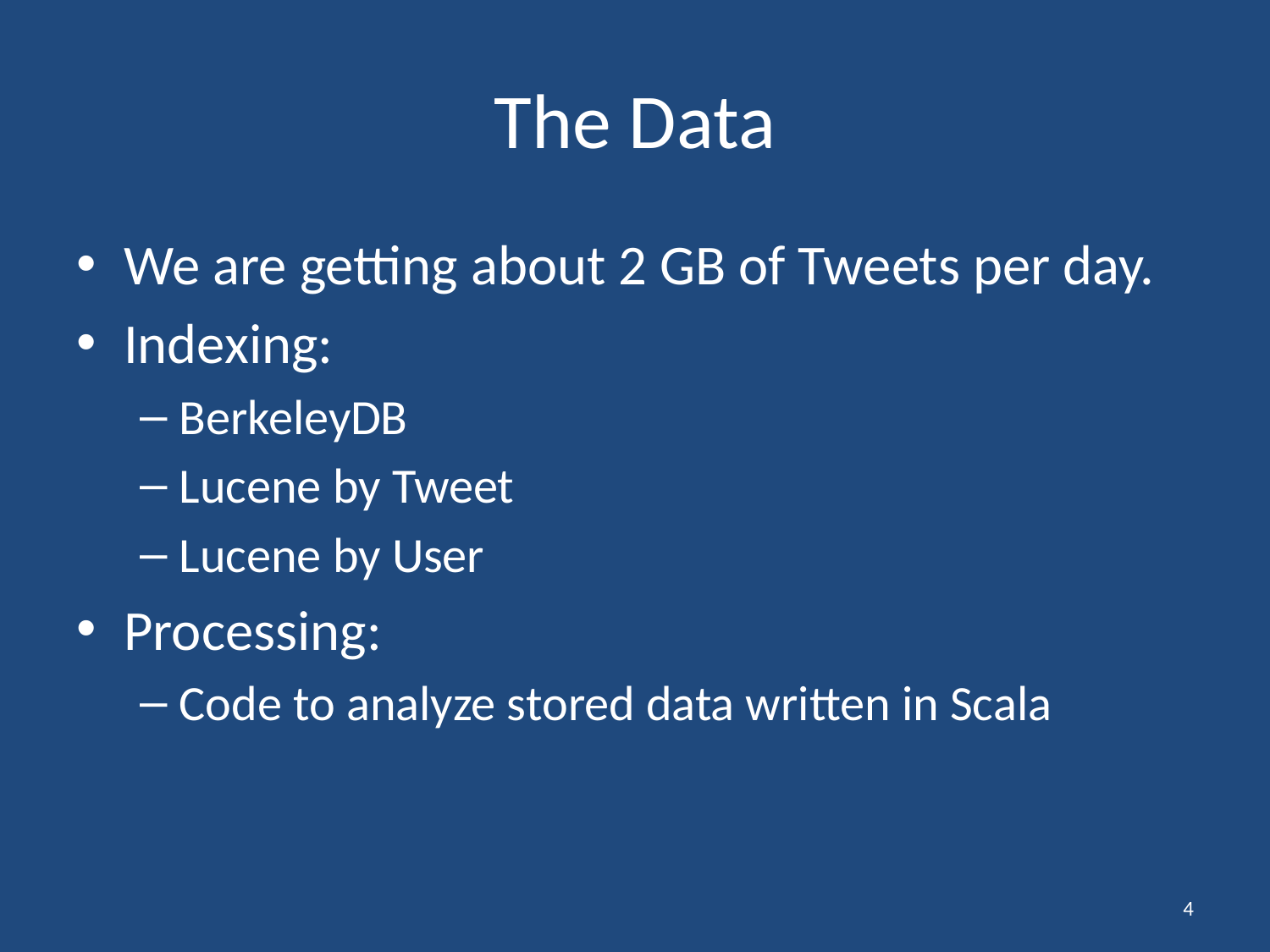

# The Data
We are getting about 2 GB of Tweets per day.
Indexing:
BerkeleyDB
Lucene by Tweet
Lucene by User
Processing:
Code to analyze stored data written in Scala

4